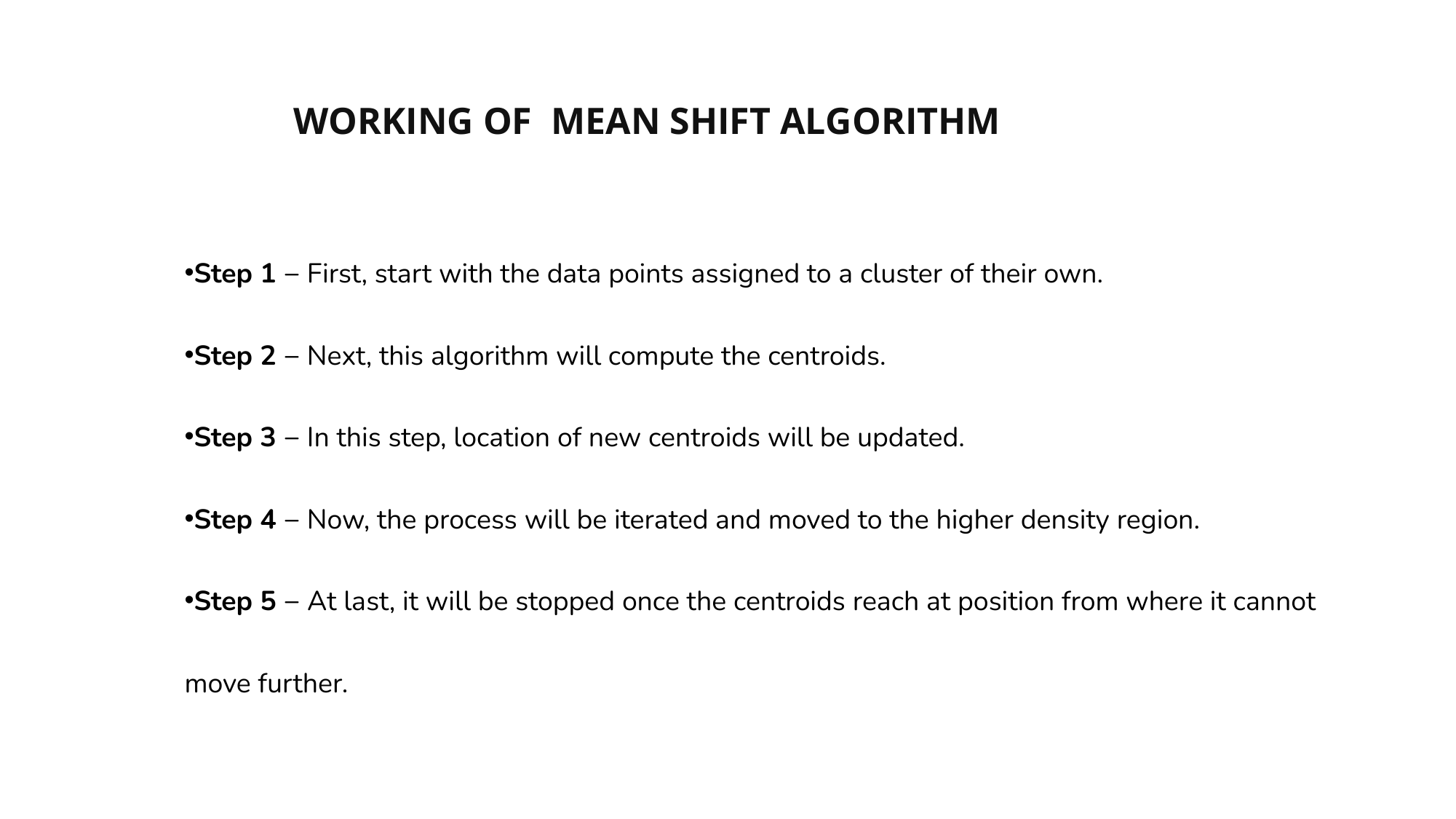

WORKING OF  MEAN SHIFT ALGORITHM
Step 1 − First, start with the data points assigned to a cluster of their own.
Step 2 − Next, this algorithm will compute the centroids.
Step 3 − In this step, location of new centroids will be updated.
Step 4 − Now, the process will be iterated and moved to the higher density region.
Step 5 − At last, it will be stopped once the centroids reach at position from where it cannot          move further.